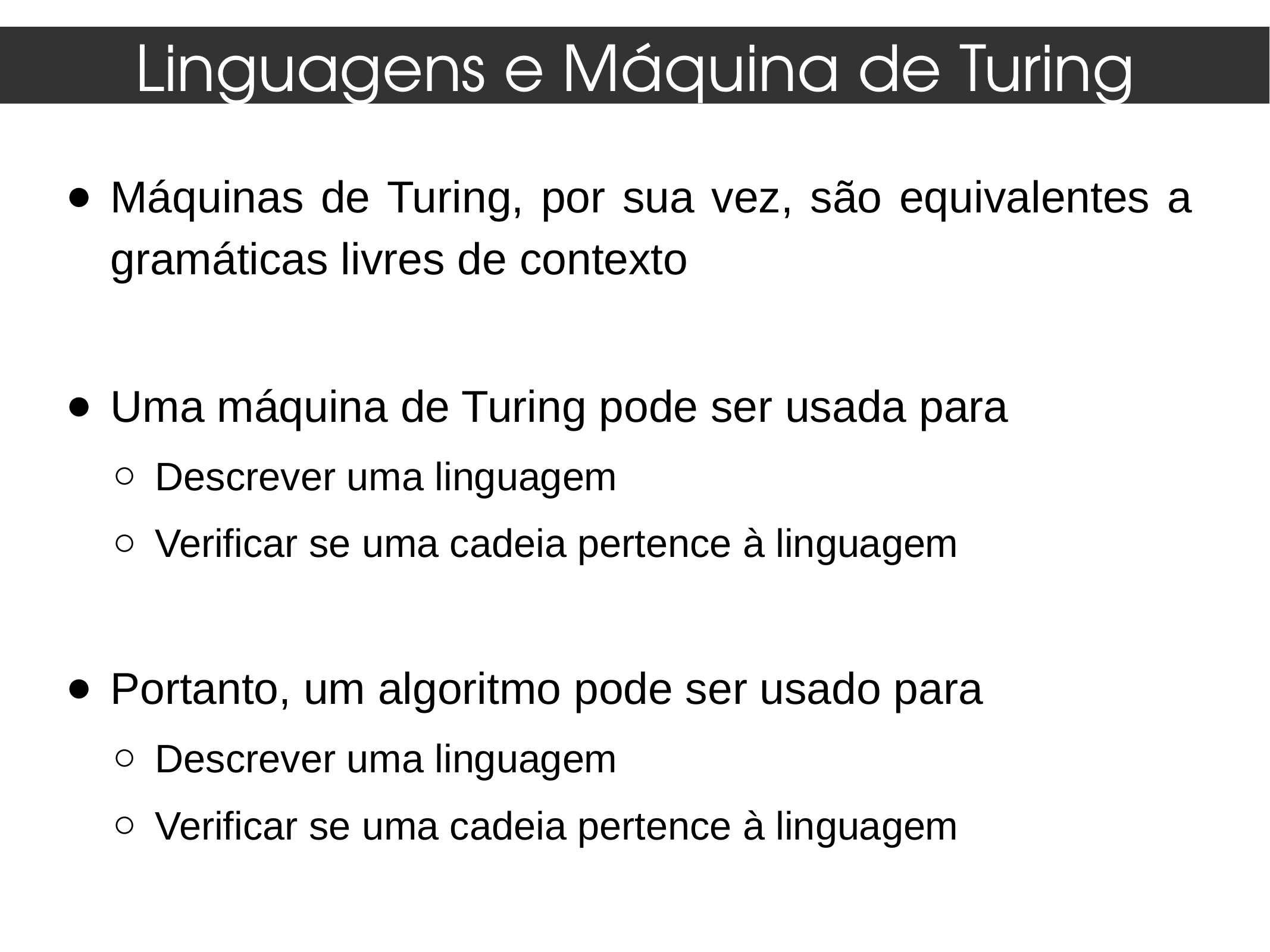

Linguagens e Máquina de Turing
Máquinas de Turing, por sua vez, são equivalentes a gramáticas livres de contexto

Uma máquina de Turing pode ser usada para
Descrever uma linguagem
Verificar se uma cadeia pertence à linguagem

Portanto, um algoritmo pode ser usado para
Descrever uma linguagem
Verificar se uma cadeia pertence à linguagem